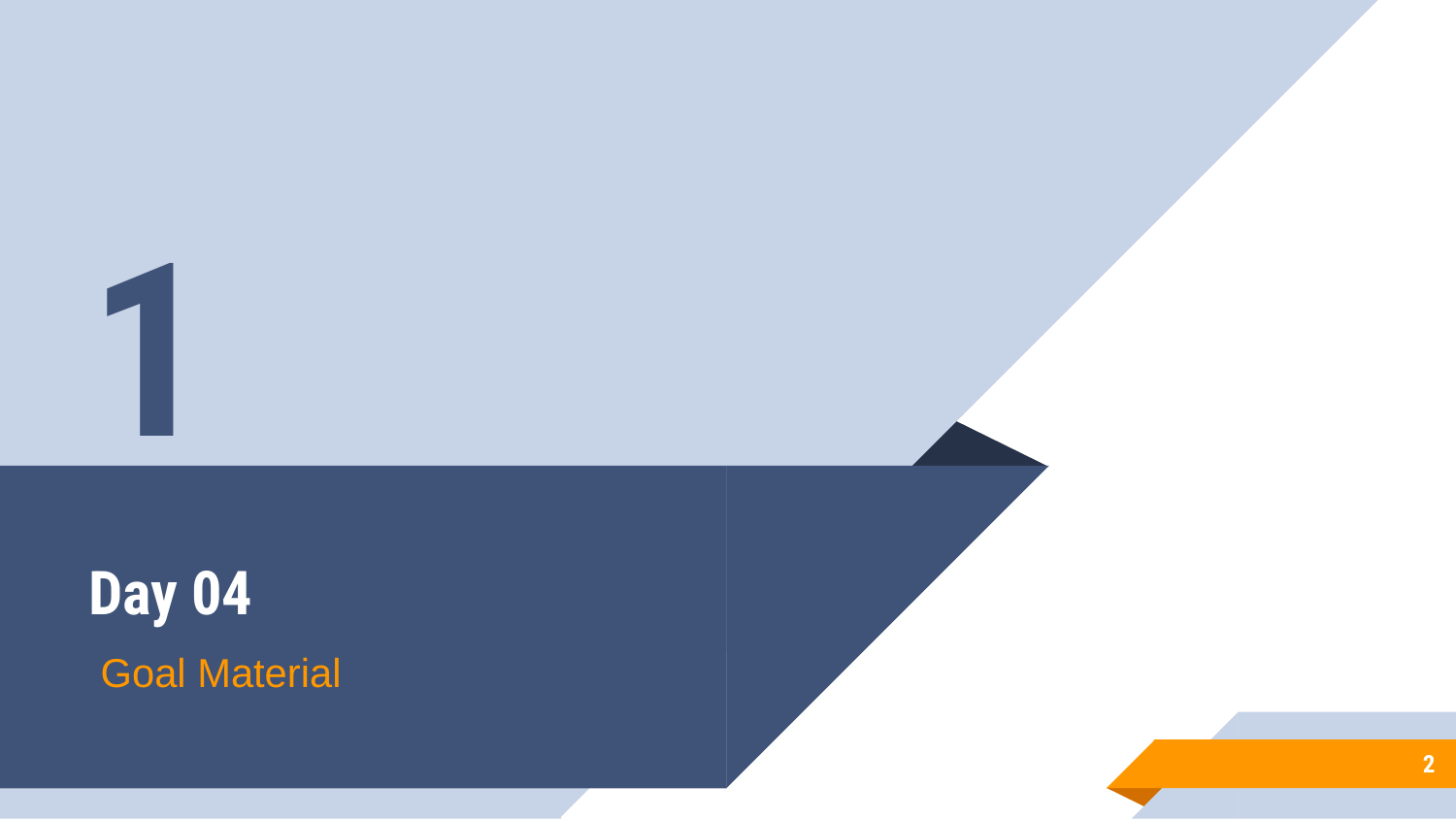

1
# Day 04
Goal Material
2